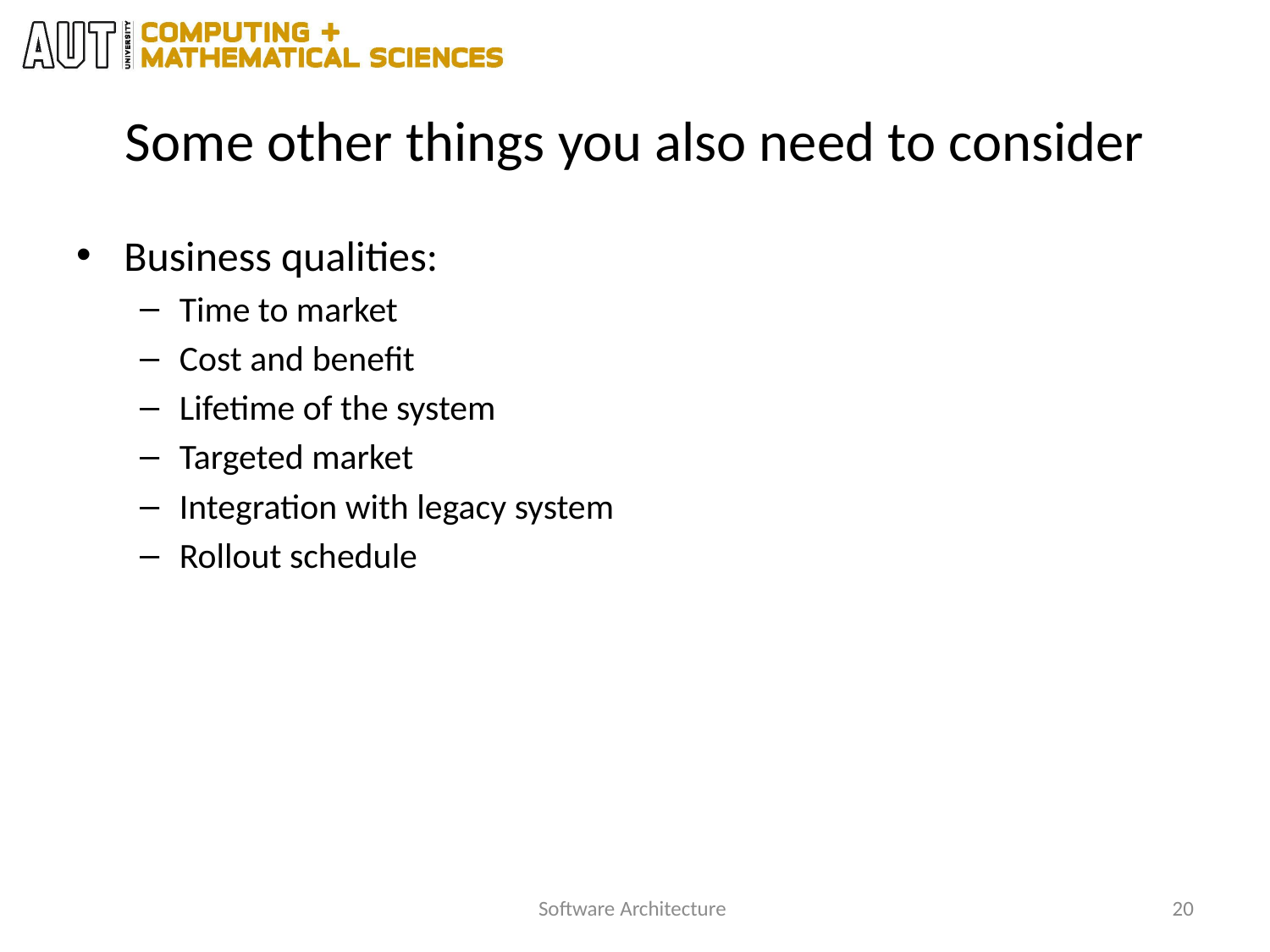

# Some other things you also need to consider
Business qualities:
Time to market
Cost and benefit
Lifetime of the system
Targeted market
Integration with legacy system
Rollout schedule
Software Architecture
20